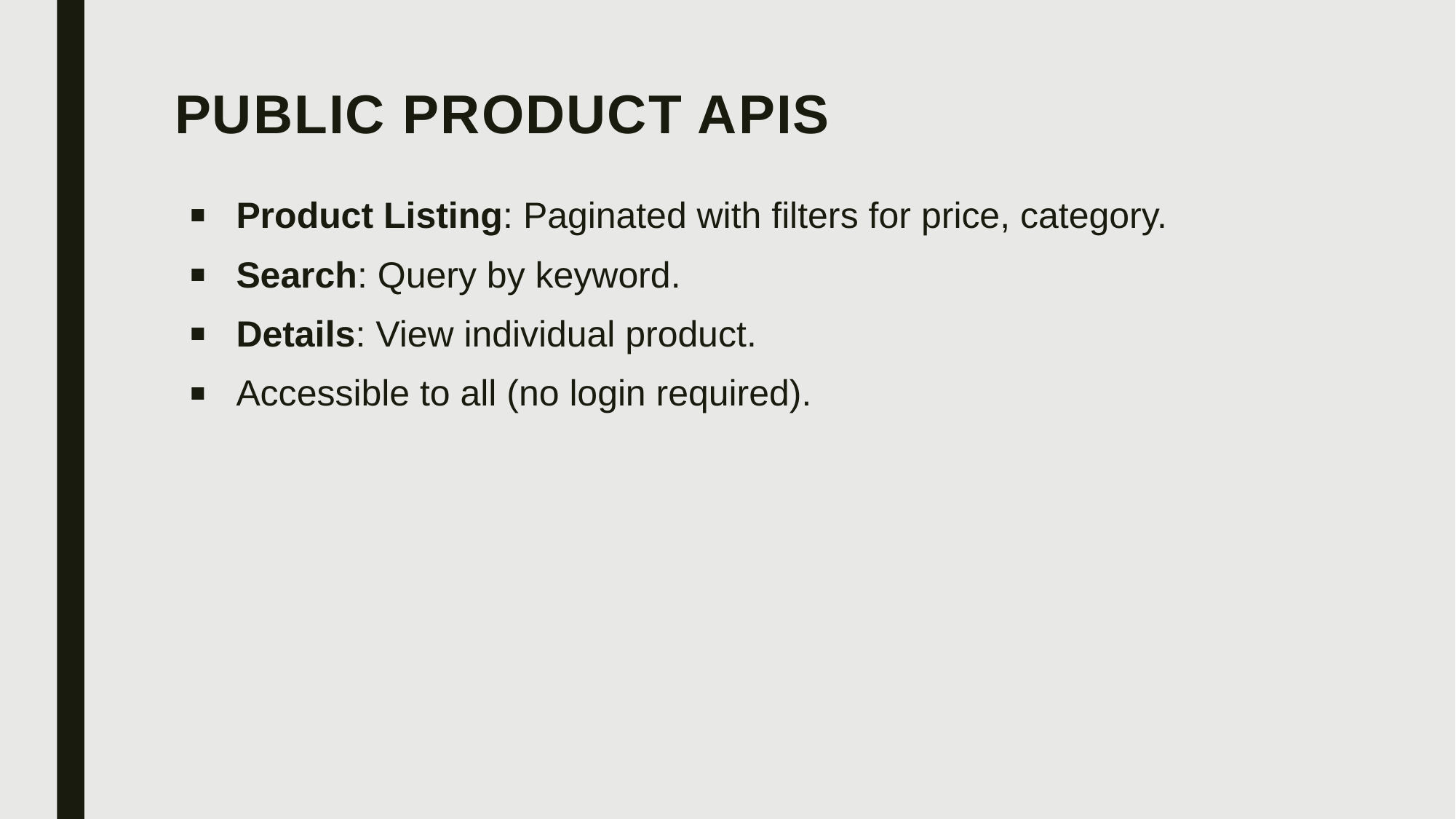

# Public Product APIs
Product Listing: Paginated with filters for price, category.
Search: Query by keyword.
Details: View individual product.
Accessible to all (no login required).